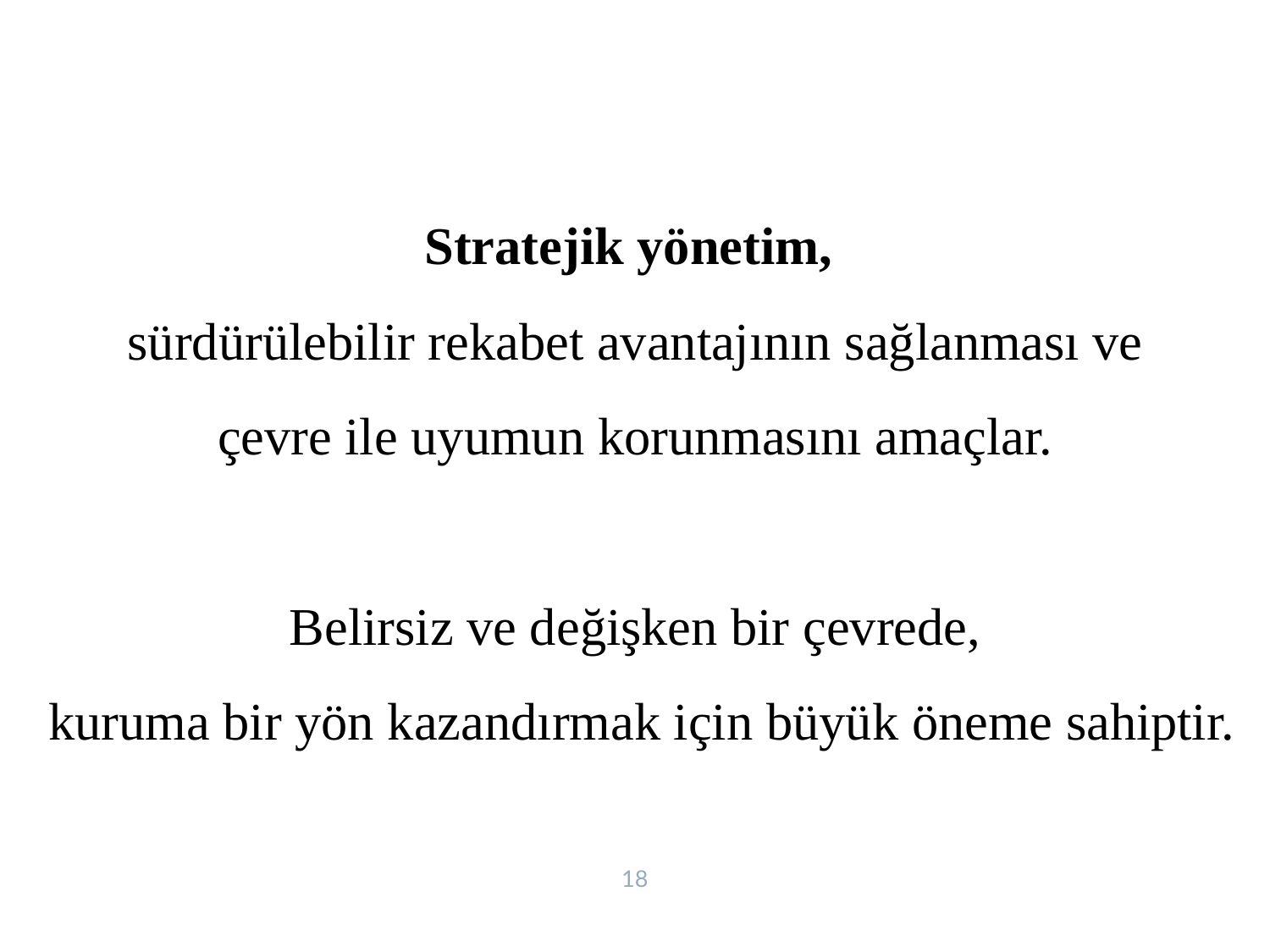

Stratejik yönetim,
sürdürülebilir rekabet avantajının sağlanması ve
çevre ile uyumun korunmasını amaçlar.

Belirsiz ve değişken bir çevrede,
kuruma bir yön kazandırmak için büyük öneme sahiptir.
18